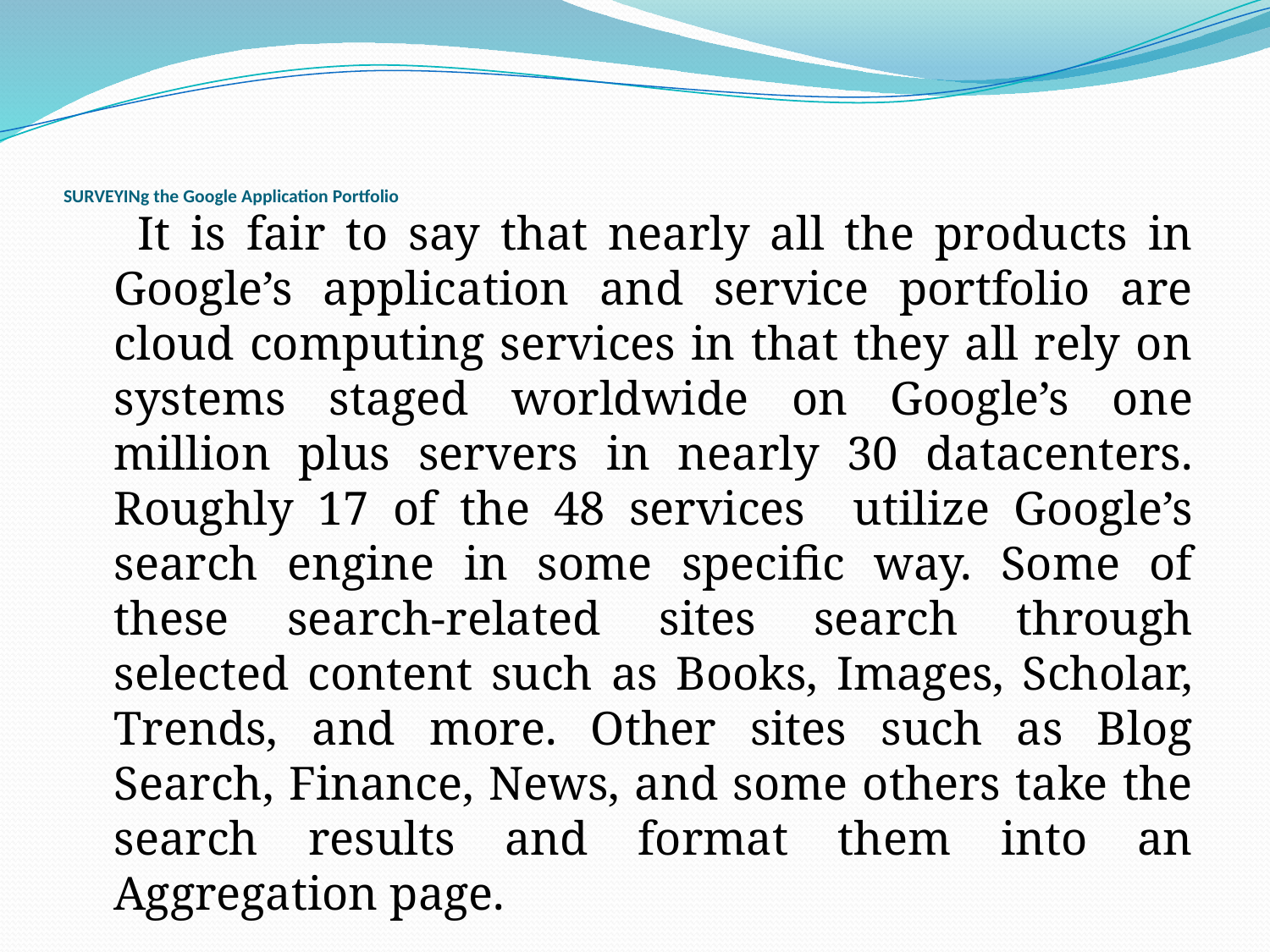

# Surveying the Google Application Portfolio
   It is fair to say that nearly all the products in Google’s application and service portfolio are cloud computing services in that they all rely on systems staged worldwide on Google’s one million plus servers in nearly 30 datacenters. Roughly 17 of the 48 services  utilize Google’s search engine in some specific way. Some of these search-related sites search through selected content such as Books, Images, Scholar, Trends, and more. Other sites such as Blog Search, Finance, News, and some others take the search results and format them into an Aggregation page.